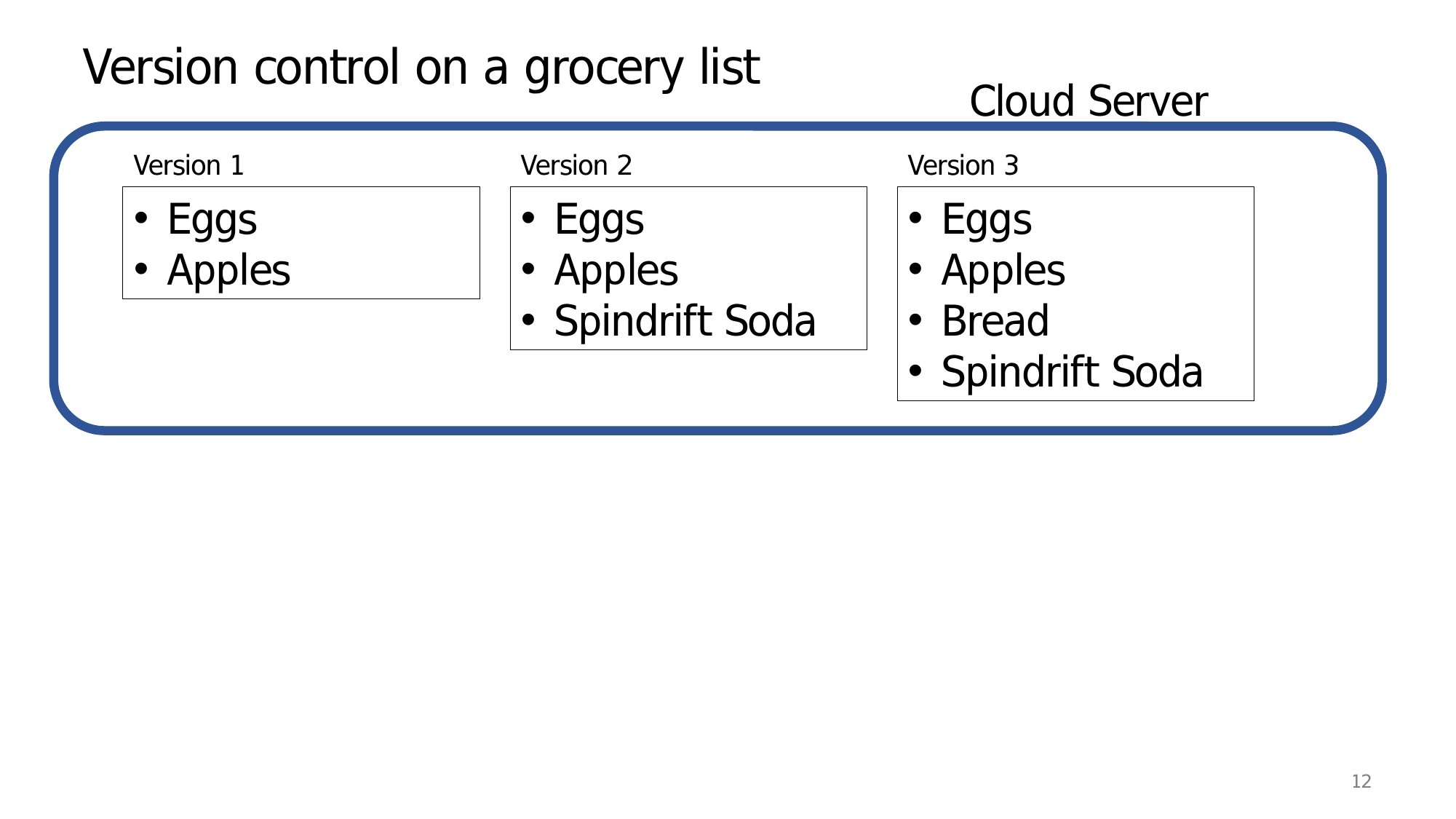

# Version control on a grocery list
Cloud Server

Version 1
Eggs
Apples
Version 2
Eggs
Apples
Spindrift Soda
Version 3
Eggs
Apples
Bread
Spindrift Soda
12